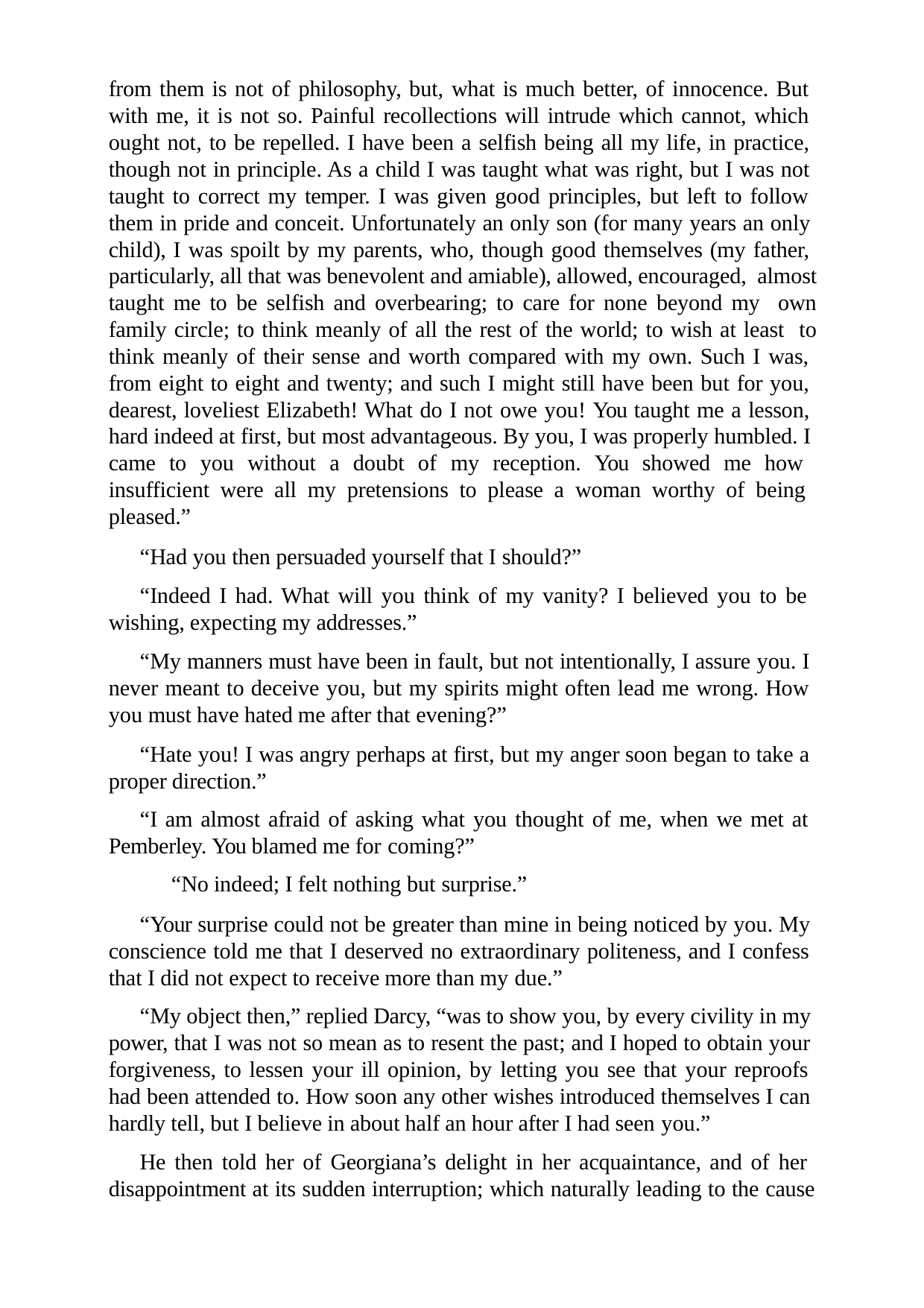

from them is not of philosophy, but, what is much better, of innocence. But  with me, it is not so. Painful recollections will intrude which cannot, which  ought not, to be repelled. I have been a selfish being all my life, in practice,  though not in principle. As a child I was taught what was right, but I was not  taught to correct my temper. I was given good principles, but left to follow  them in pride and conceit. Unfortunately an only son (for many years an only  child), I was spoilt by my parents, who, though good themselves (my father,  particularly, all that was benevolent and amiable), allowed, encouraged,  almost taught me to be selfish and overbearing; to care for none beyond my  own family circle; to think meanly of all the rest of the world; to wish at least  to think meanly of their sense and worth compared with my own. Such I was,  from eight to eight and twenty; and such I might still have been but for you,  dearest, loveliest Elizabeth! What do I not owe you! You taught me a lesson,  hard indeed at first, but most advantageous. By you, I was properly humbled. I  came to you without a doubt of my reception. You showed me how  insufficient were all my pretensions to please a woman worthy of being  pleased.”
“Had you then persuaded yourself that I should?”
“Indeed I had. What will you think of my vanity? I believed you to be  wishing, expecting my addresses.”
“My manners must have been in fault, but not intentionally, I assure you. I  never meant to deceive you, but my spirits might often lead me wrong. How  you must have hated me after that evening?”
“Hate you! I was angry perhaps at first, but my anger soon began to take a  proper direction.”
“I am almost afraid of asking what you thought of me, when we met at  Pemberley. You blamed me for coming?”
“No indeed; I felt nothing but surprise.”
“Your surprise could not be greater than mine in being noticed by you. My  conscience told me that I deserved no extraordinary politeness, and I confess  that I did not expect to receive more than my due.”
“My object then,” replied Darcy, “was to show you, by every civility in my  power, that I was not so mean as to resent the past; and I hoped to obtain your  forgiveness, to lessen your ill opinion, by letting you see that your reproofs  had been attended to. How soon any other wishes introduced themselves I can  hardly tell, but I believe in about half an hour after I had seen you.”
He then told her of Georgiana’s delight in her acquaintance, and of her  disappointment at its sudden interruption; which naturally leading to the cause